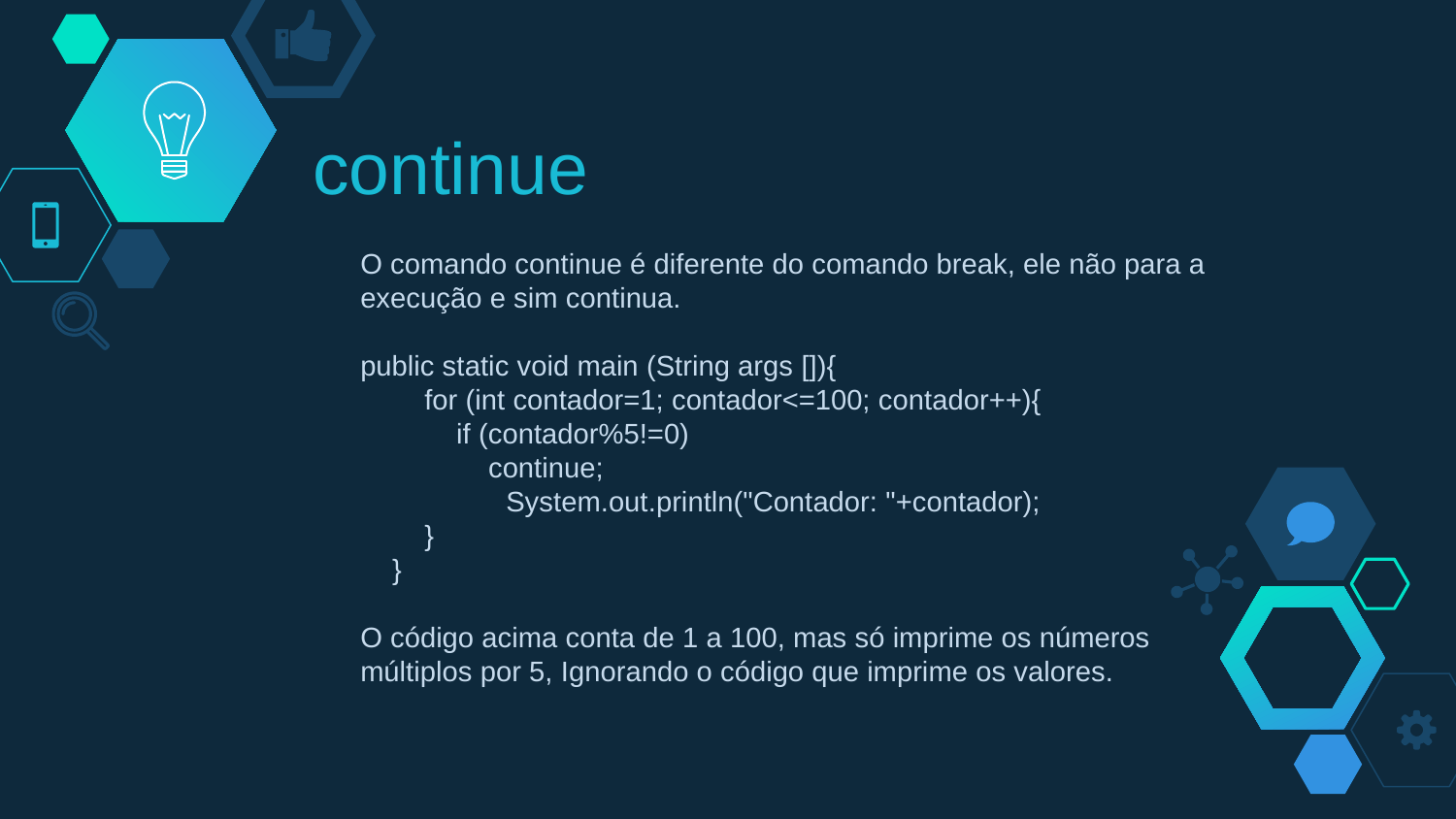

# continue
O comando continue é diferente do comando break, ele não para a
execução e sim continua.

public static void main (String args []){
        for (int contador=1; contador<=100; contador++){
            if (contador%5!=0)
                continue;
	System.out.println("Contador: "+contador);
        }
    }

O código acima conta de 1 a 100, mas só imprime os números múltiplos por 5, Ignorando o código que imprime os valores.